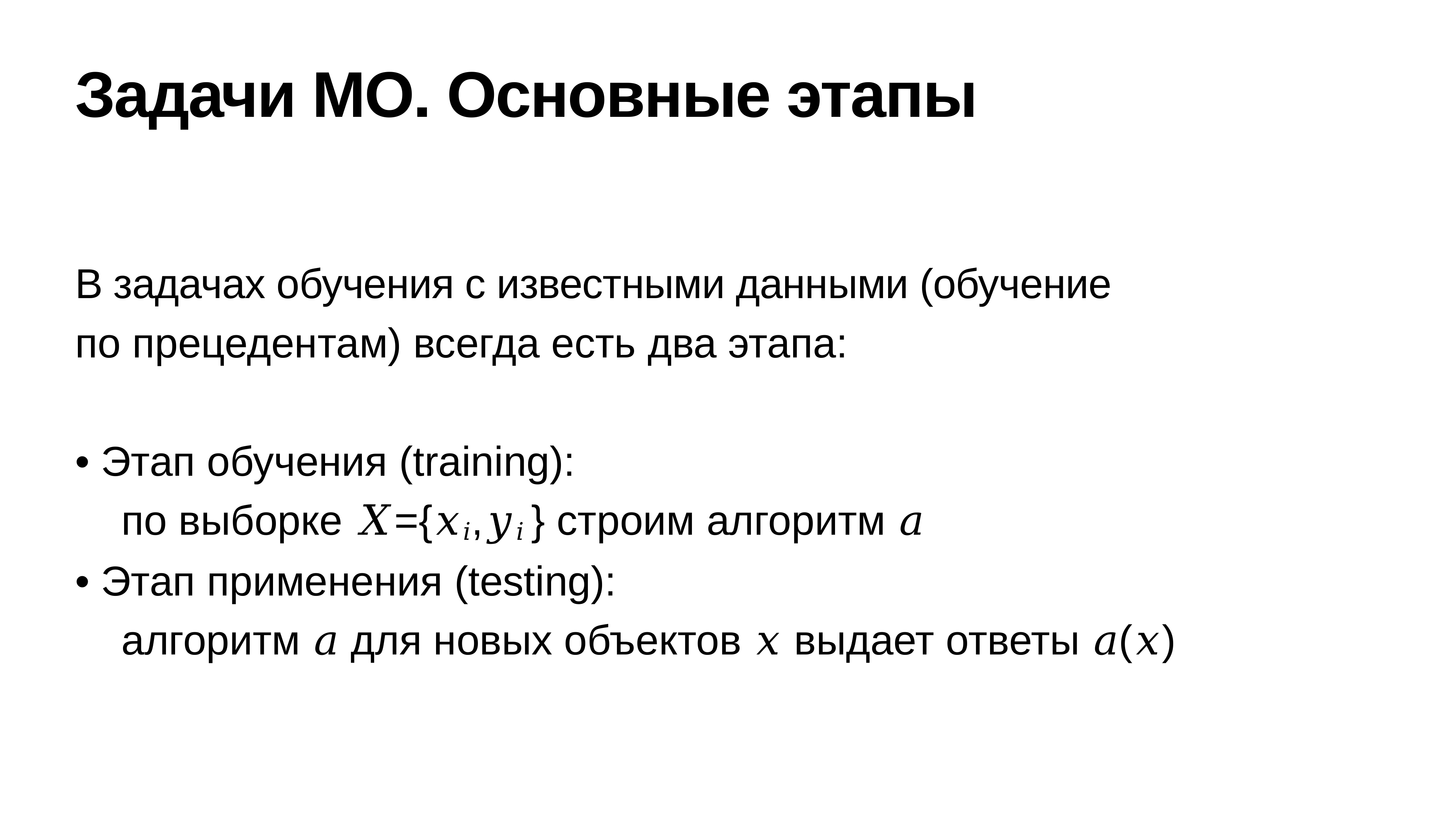

# Задачи МО. Основные этапы

В задачах обучения с известными данными (обучение
по прецедентам) всегда есть два этапа:

• Этап обучения (training):
    по выборке 𝑋={𝑥𝑖,𝑦𝑖 } строим алгоритм 𝑎
• Этап применения (testing):
    алгоритм 𝑎 для новых объектов 𝑥 выдает ответы 𝑎(𝑥)